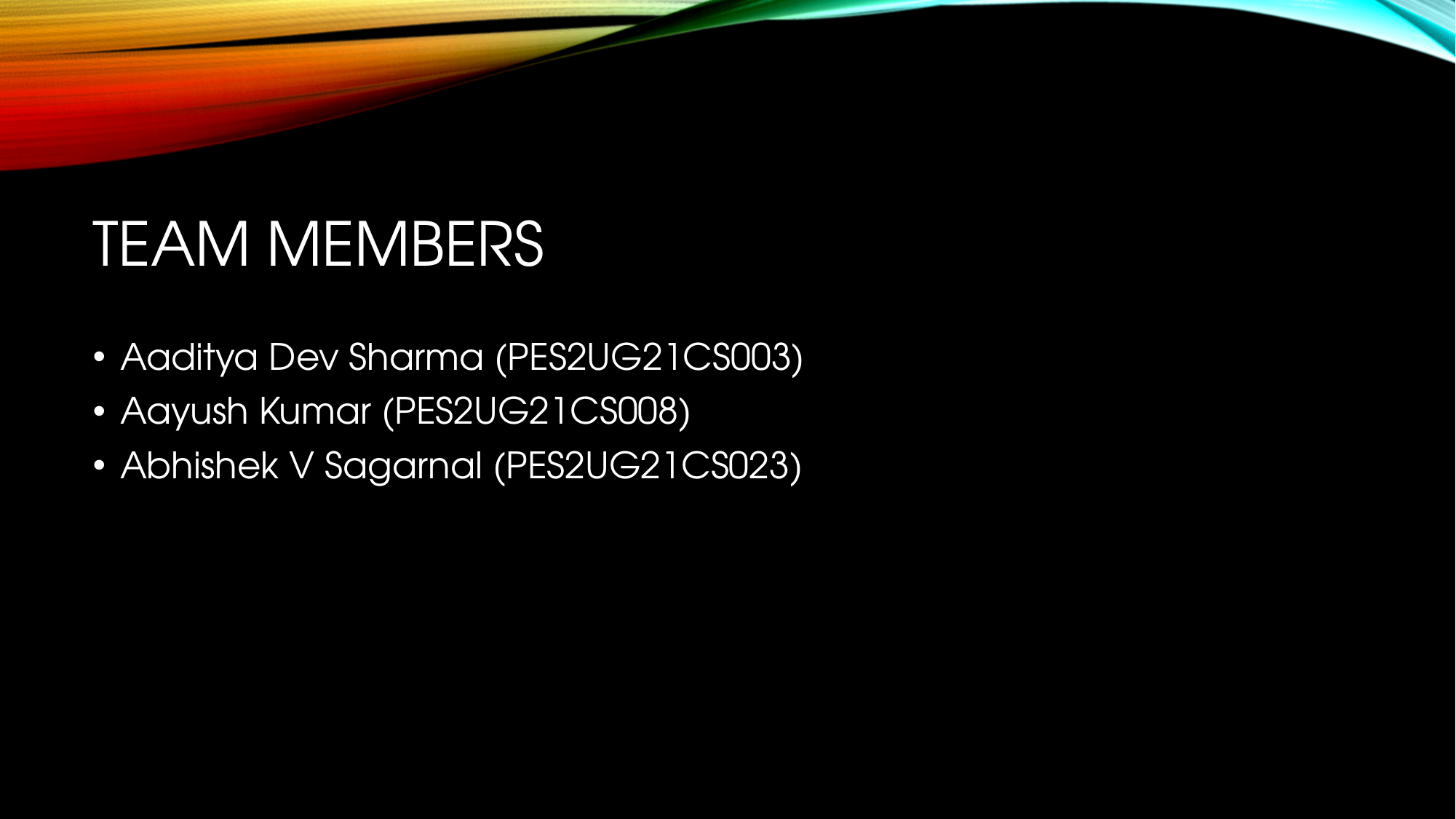

# Team Members
Aaditya Dev Sharma (PES2UG21CS003)
Aayush Kumar (PES2UG21CS008)
Abhishek V Sagarnal (PES2UG21CS023)